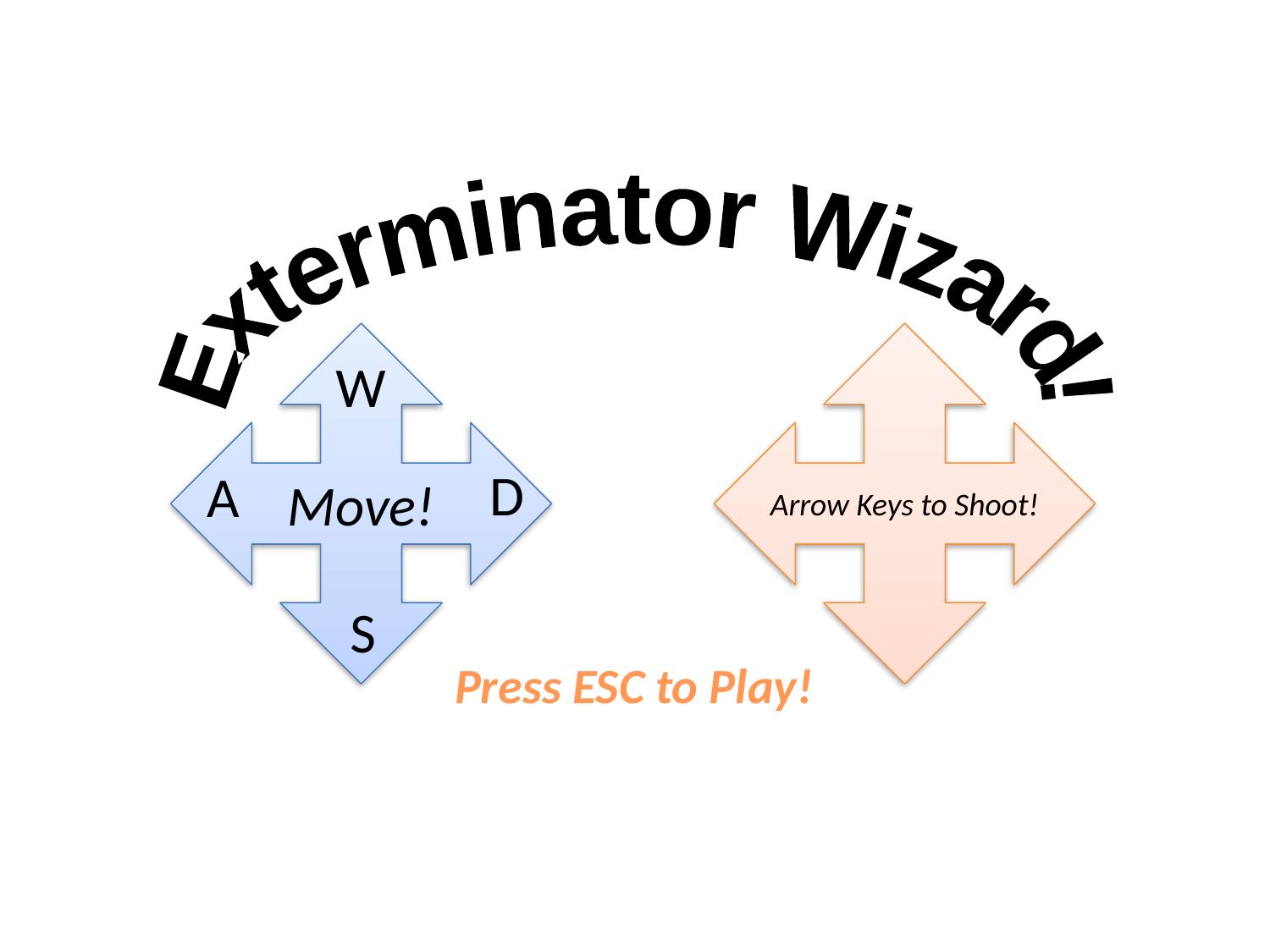

Exterminator Wizard!
Move!
Arrow Keys to Shoot!
W
D
A
S
Press ESC to Play!